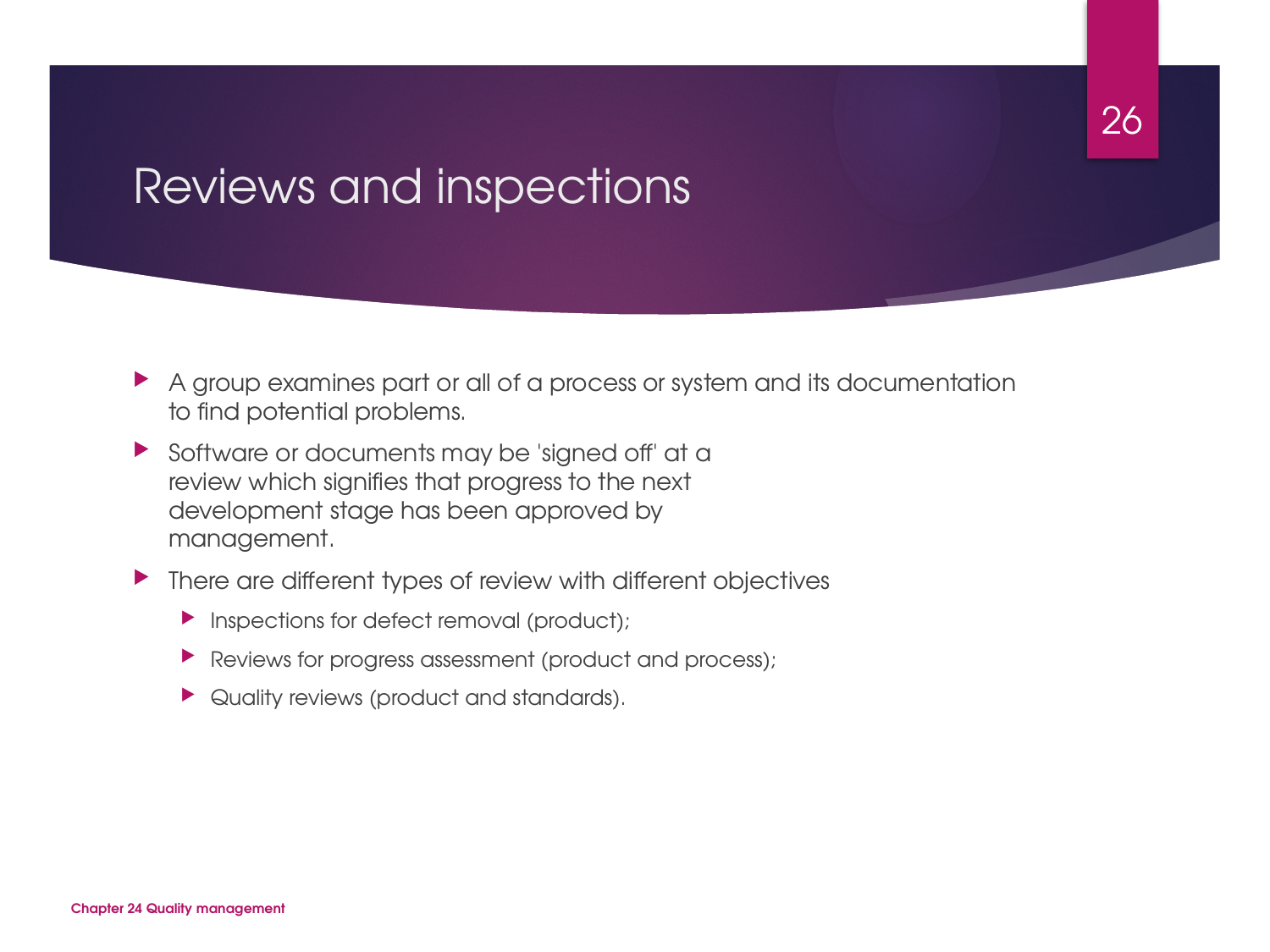

26
# Reviews and inspections
A group examines part or all of a process or system and its documentation to find potential problems.
Software or documents may be 'signed off' at a
review which signifies that progress to the next
development stage has been approved by
management.
There are different types of review with different objectives
Inspections for defect removal (product);
Reviews for progress assessment (product and process);
Quality reviews (product and standards).
Chapter 24 Quality management